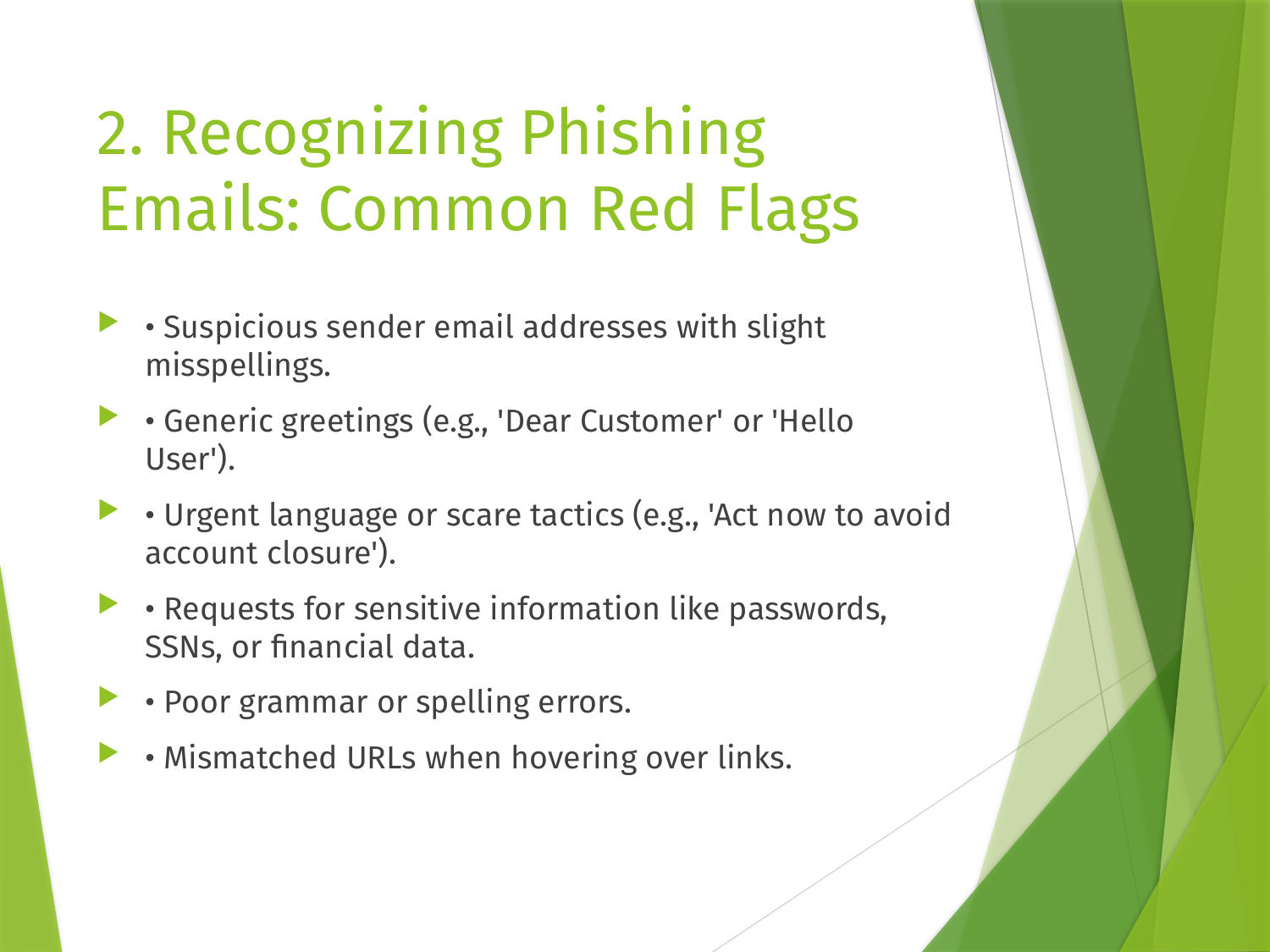

# 2. Recognizing Phishing Emails: Common Red Flags
• Suspicious sender email addresses with slight misspellings.
• Generic greetings (e.g., 'Dear Customer' or 'Hello User').
• Urgent language or scare tactics (e.g., 'Act now to avoid account closure').
• Requests for sensitive information like passwords, SSNs, or financial data.
• Poor grammar or spelling errors.
• Mismatched URLs when hovering over links.